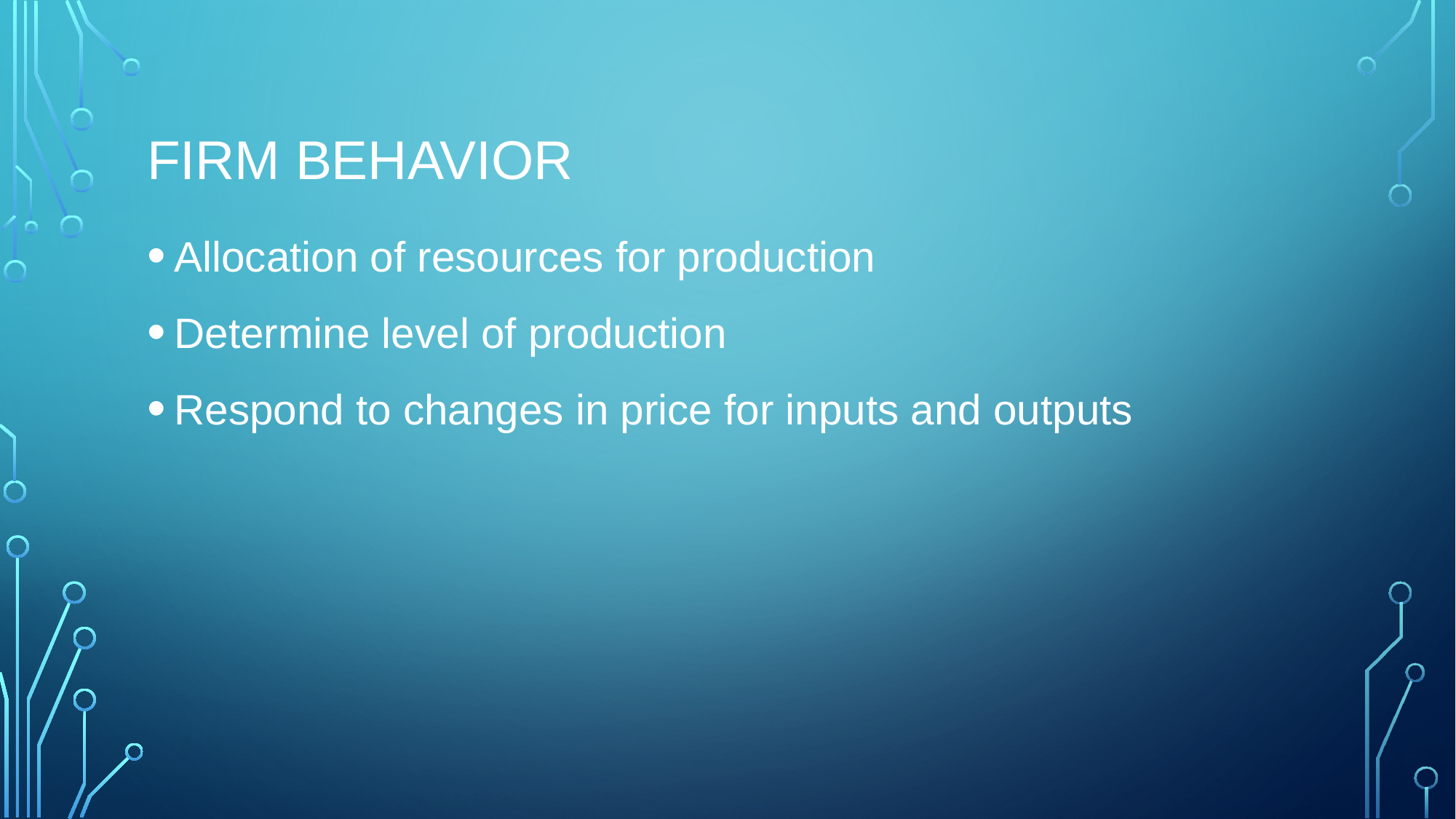

# Firm behavior
Allocation of resources for production
Determine level of production
Respond to changes in price for inputs and outputs